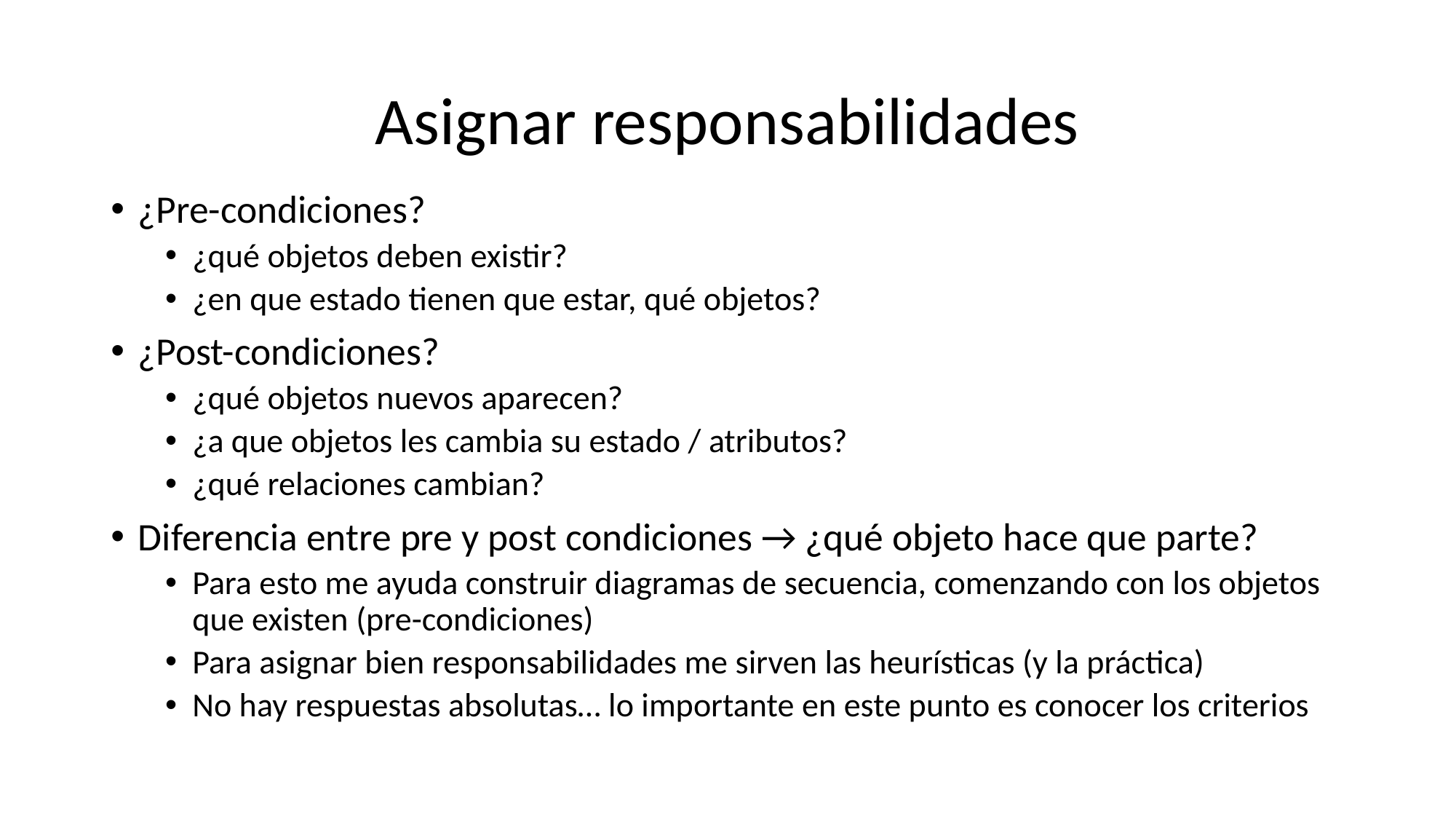

# Asignar responsabilidades
¿Pre-condiciones?
¿qué objetos deben existir?
¿en que estado tienen que estar, qué objetos?
¿Post-condiciones?
¿qué objetos nuevos aparecen?
¿a que objetos les cambia su estado / atributos?
¿qué relaciones cambian?
Diferencia entre pre y post condiciones → ¿qué objeto hace que parte?
Para esto me ayuda construir diagramas de secuencia, comenzando con los objetos que existen (pre-condiciones)
Para asignar bien responsabilidades me sirven las heurísticas (y la práctica)
No hay respuestas absolutas… lo importante en este punto es conocer los criterios